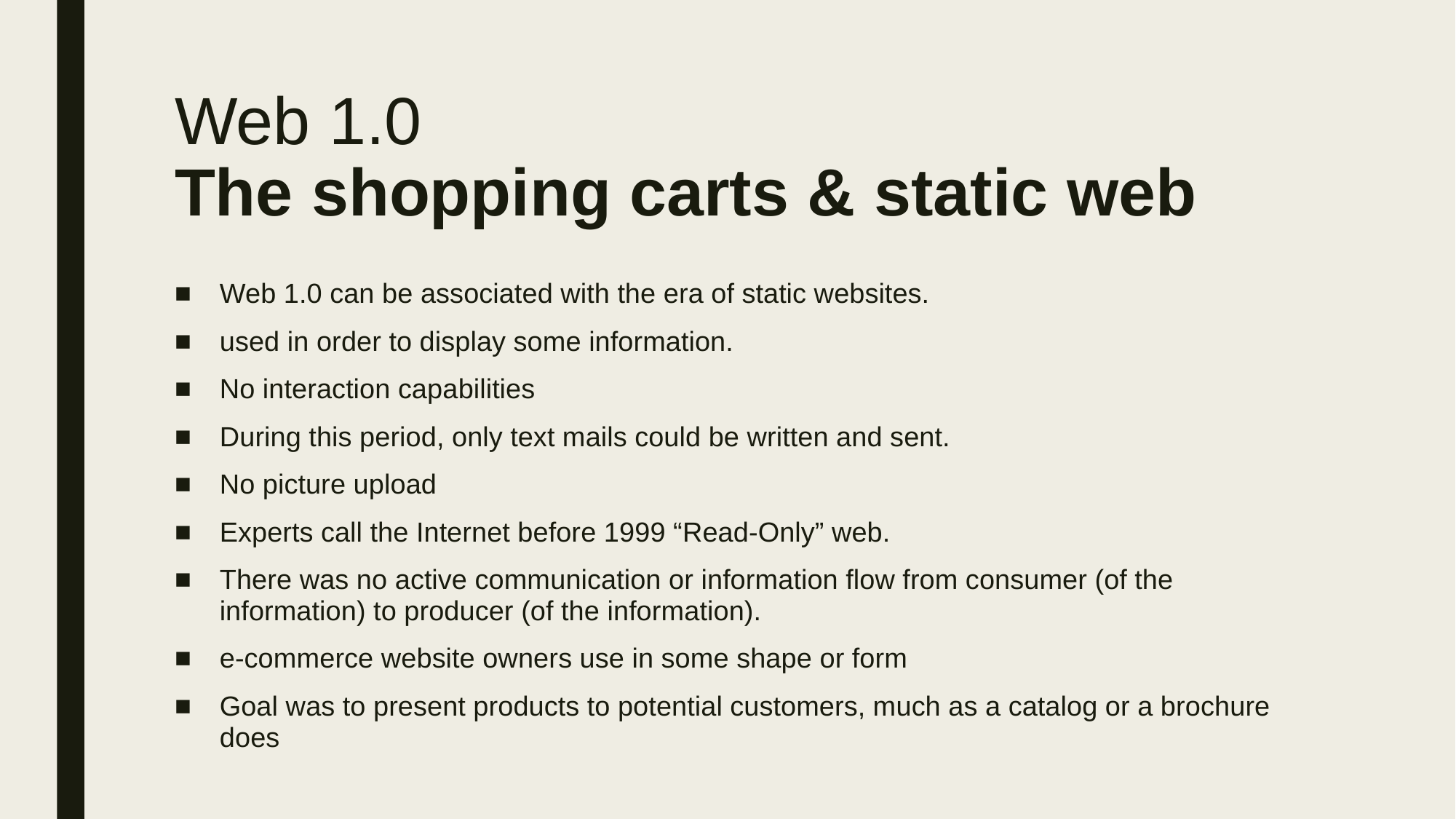

# Web 1.0 The shopping carts & static web
Web 1.0 can be associated with the era of static websites.
used in order to display some information.
No interaction capabilities
During this period, only text mails could be written and sent.
No picture upload
Experts call the Internet before 1999 “Read-Only” web.
There was no active communication or information flow from consumer (of the information) to producer (of the information).
e-commerce website owners use in some shape or form
Goal was to present products to potential customers, much as a catalog or a brochure does